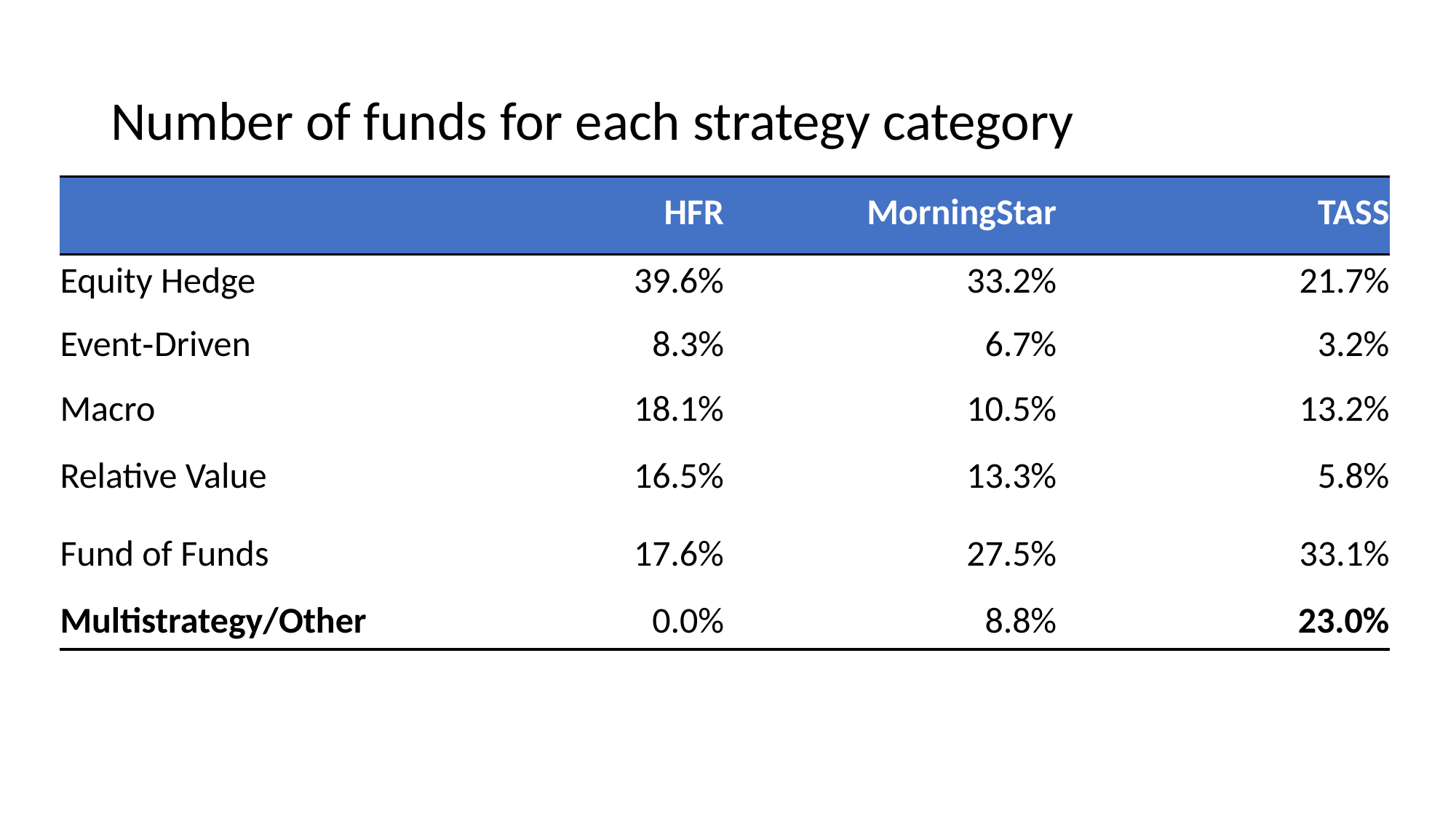

# Number of funds for each strategy category
|  | HFR | MorningStar | TASS |
| --- | --- | --- | --- |
| Equity Hedge | 39.6% | 33.2% | 21.7% |
| Event‐Driven | 8.3% | 6.7% | 3.2% |
| Macro | 18.1% | 10.5% | 13.2% |
| Relative Value | 16.5% | 13.3% | 5.8% |
| Fund of Funds | 17.6% | 27.5% | 33.1% |
| Multistrategy/Other | 0.0% | 8.8% | 23.0% |